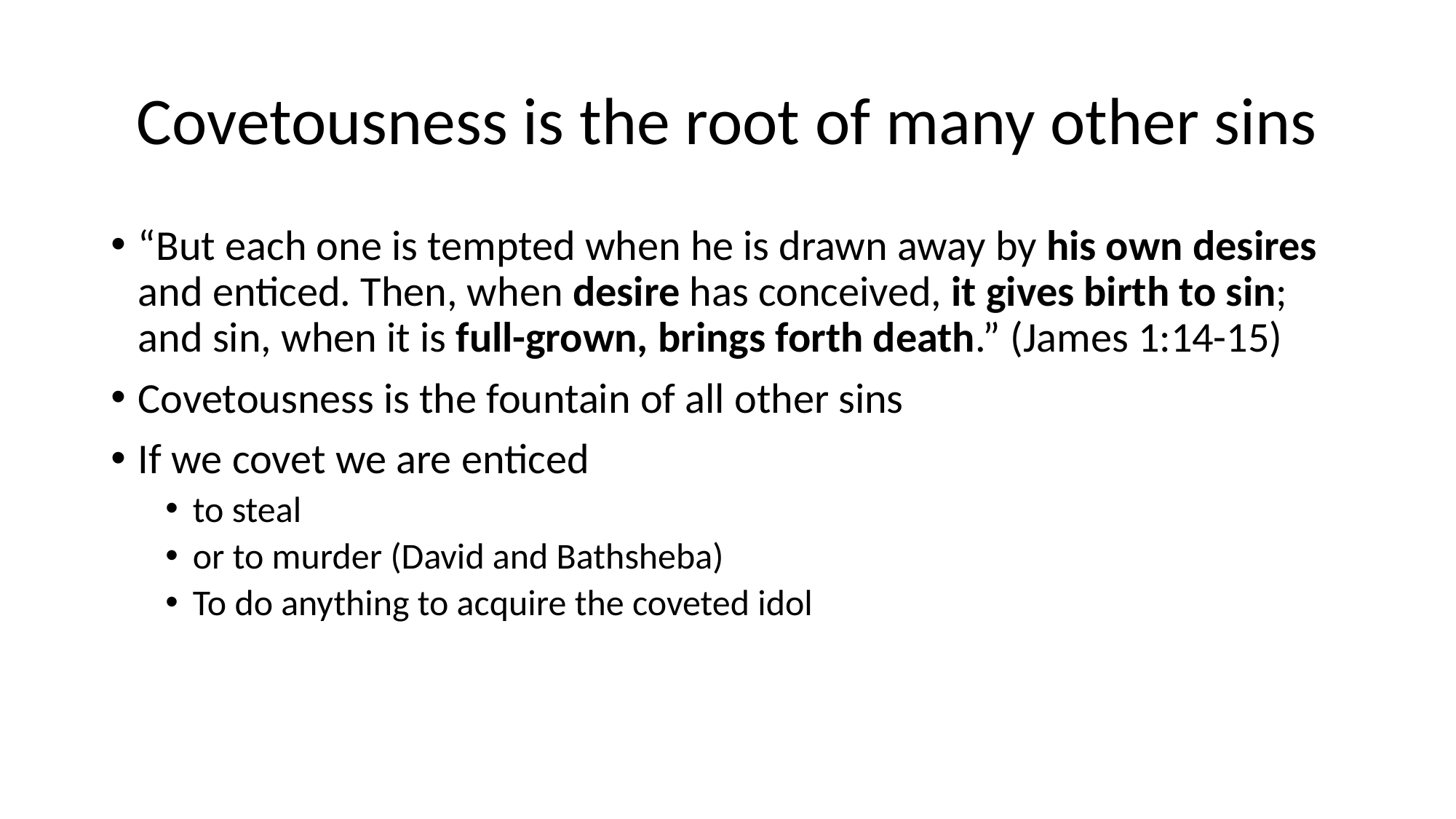

# Covetousness is the root of many other sins
“But each one is tempted when he is drawn away by his own desires and enticed. Then, when desire has conceived, it gives birth to sin; and sin, when it is full-grown, brings forth death.” (James 1:14-15)
Covetousness is the fountain of all other sins
If we covet we are enticed
to steal
or to murder (David and Bathsheba)
To do anything to acquire the coveted idol